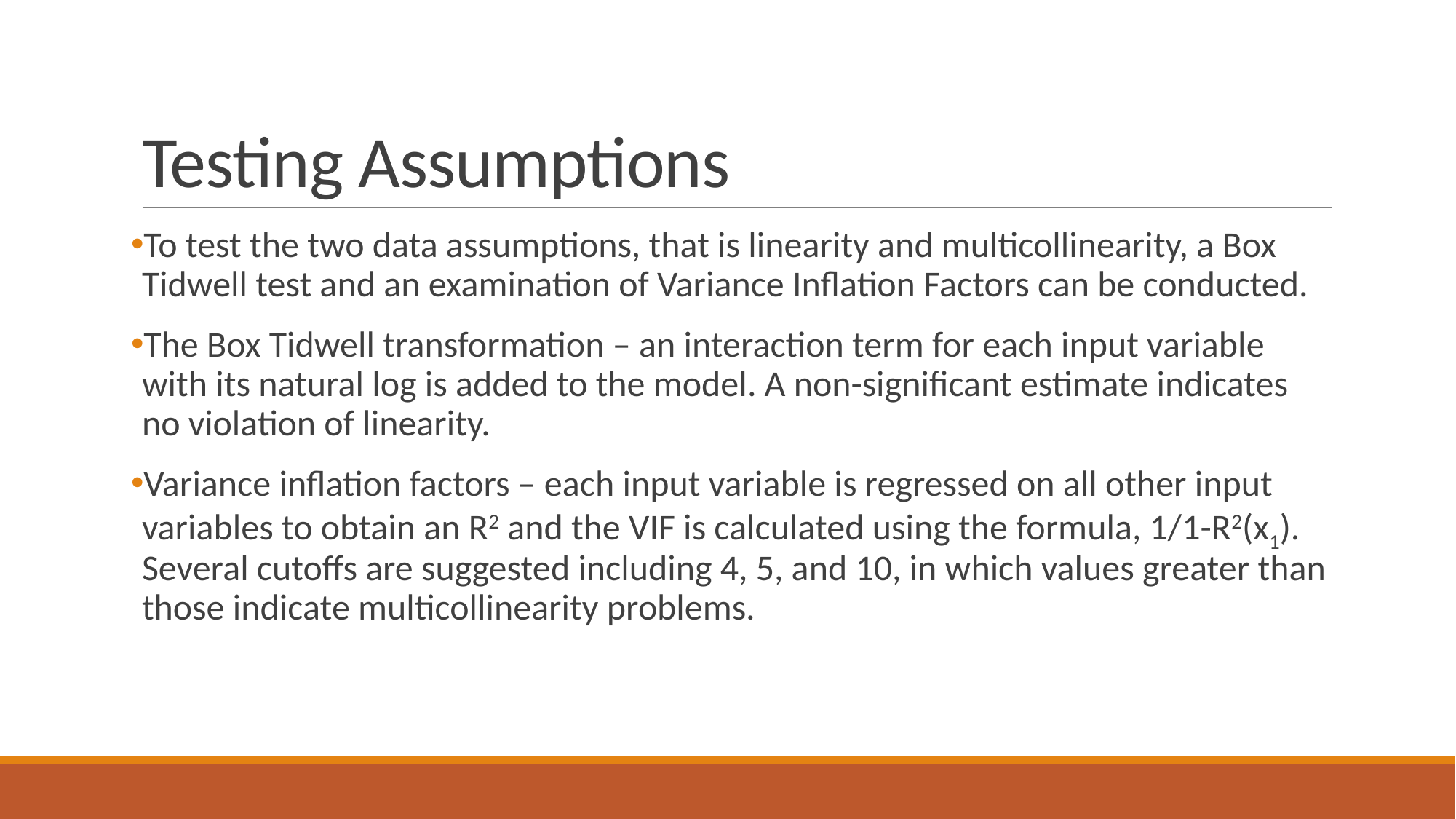

# Testing Assumptions
To test the two data assumptions, that is linearity and multicollinearity, a Box Tidwell test and an examination of Variance Inflation Factors can be conducted.
The Box Tidwell transformation – an interaction term for each input variable with its natural log is added to the model. A non-significant estimate indicates no violation of linearity.
Variance inflation factors – each input variable is regressed on all other input variables to obtain an R2 and the VIF is calculated using the formula, 1/1-R2(x1). Several cutoffs are suggested including 4, 5, and 10, in which values greater than those indicate multicollinearity problems.